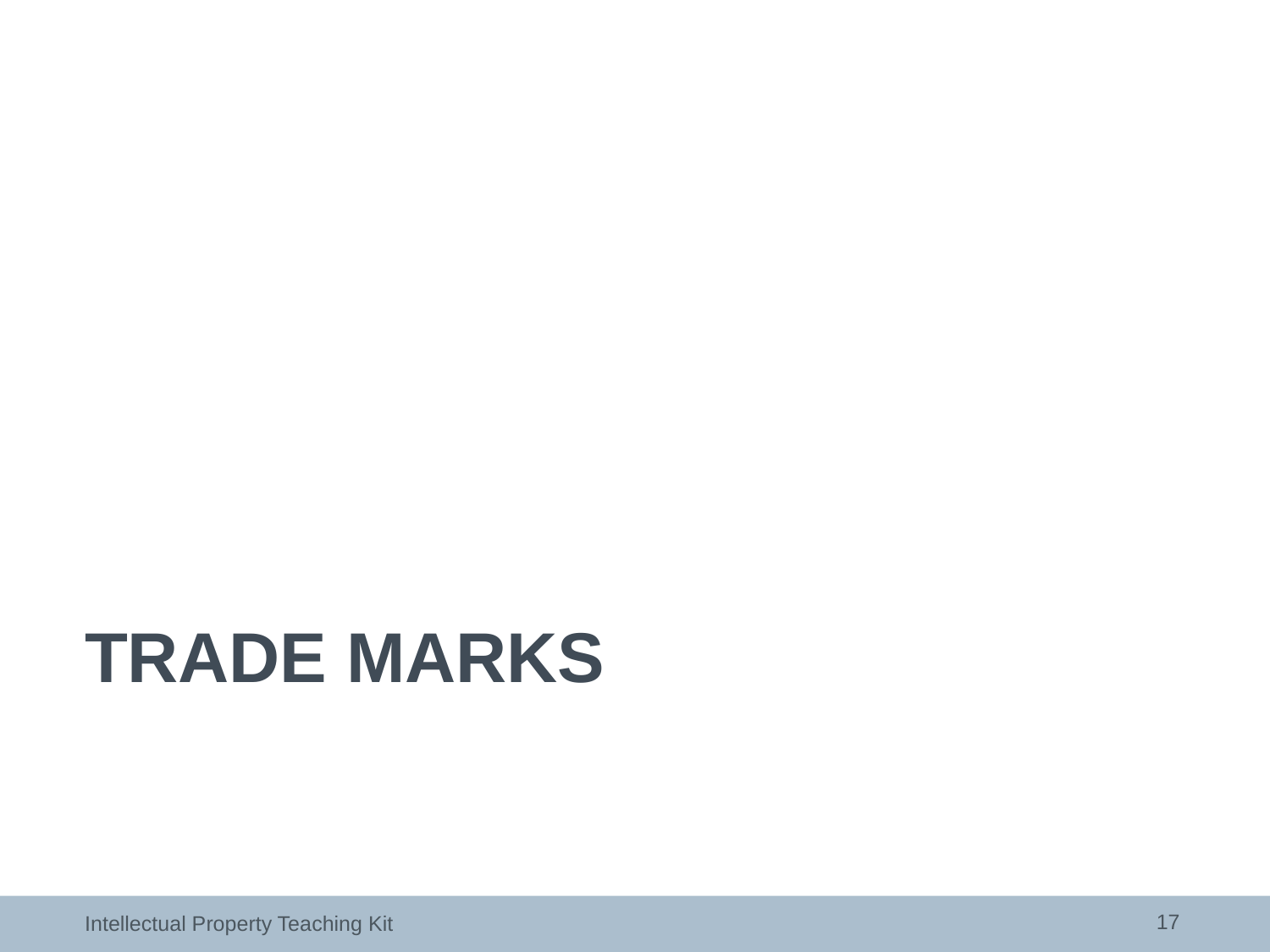

# Trade marks
17
Intellectual Property Teaching Kit